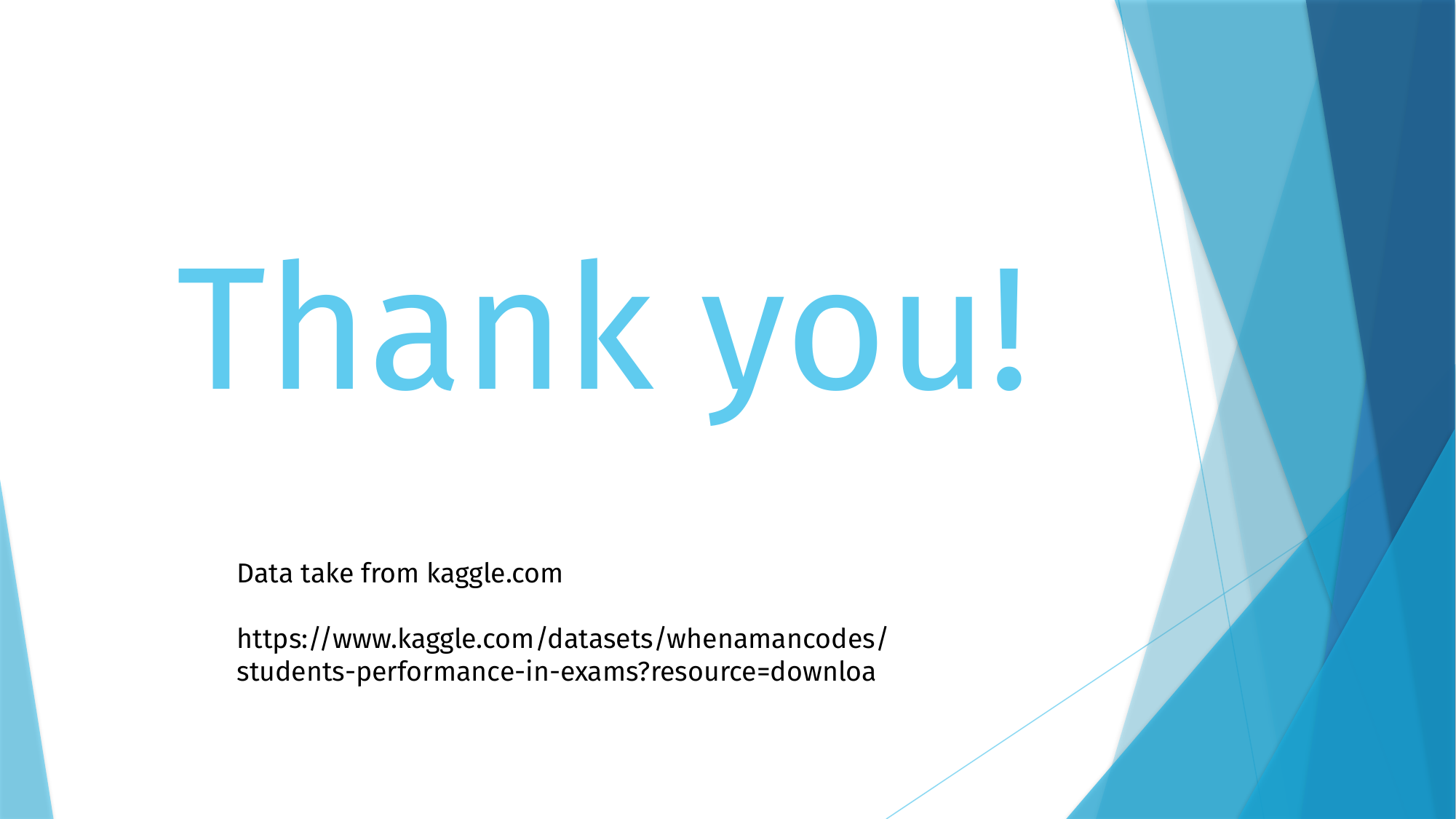

# Thank you!
Data take from kaggle.com

https://www.kaggle.com/datasets/whenamancodes/students-performance-in-exams?resource=downloa